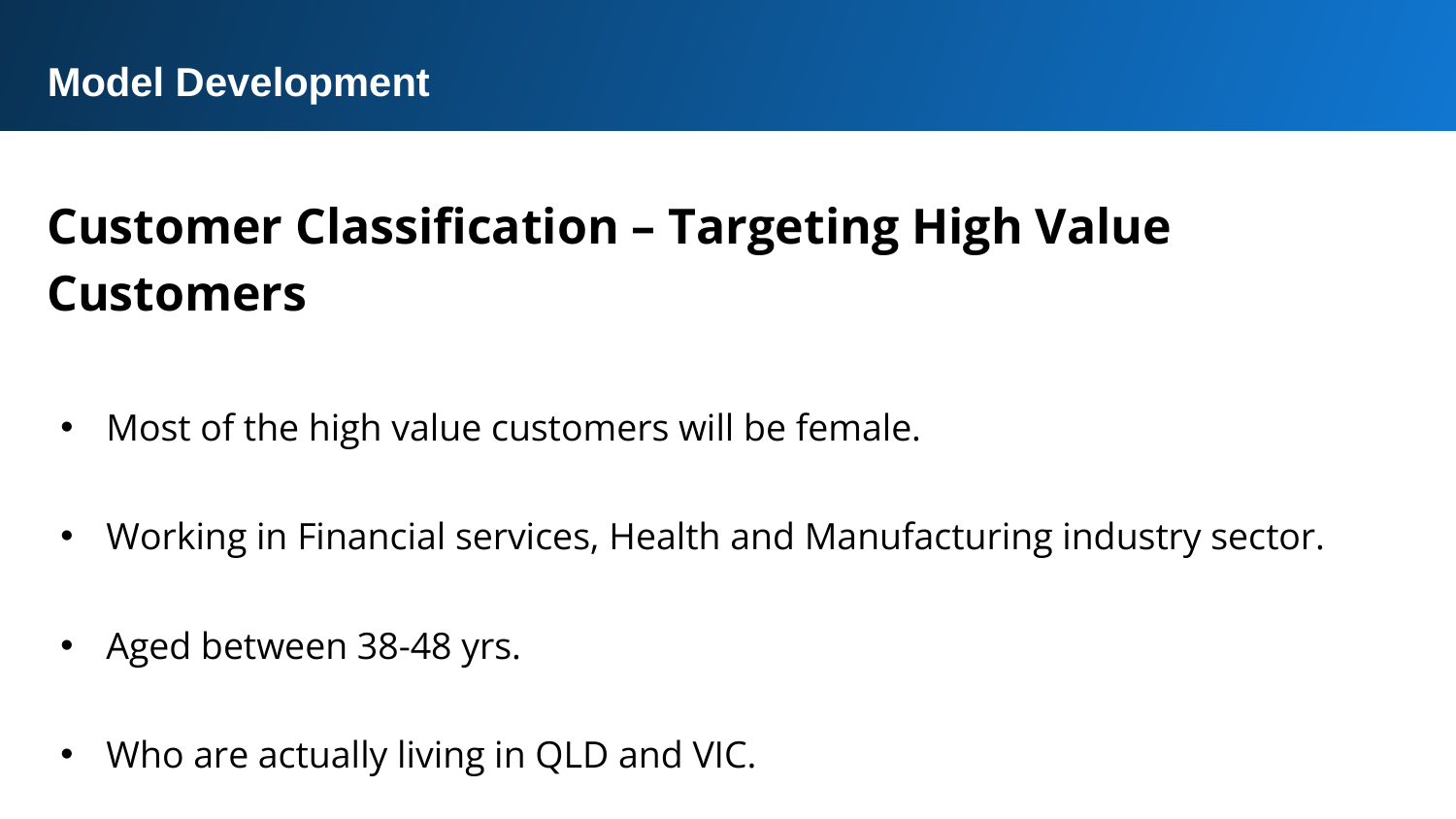

Model Development
Customer Classification – Targeting High Value Customers
Most of the high value customers will be female.
Working in Financial services, Health and Manufacturing industry sector.
Aged between 38-48 yrs.
Who are actually living in QLD and VIC.